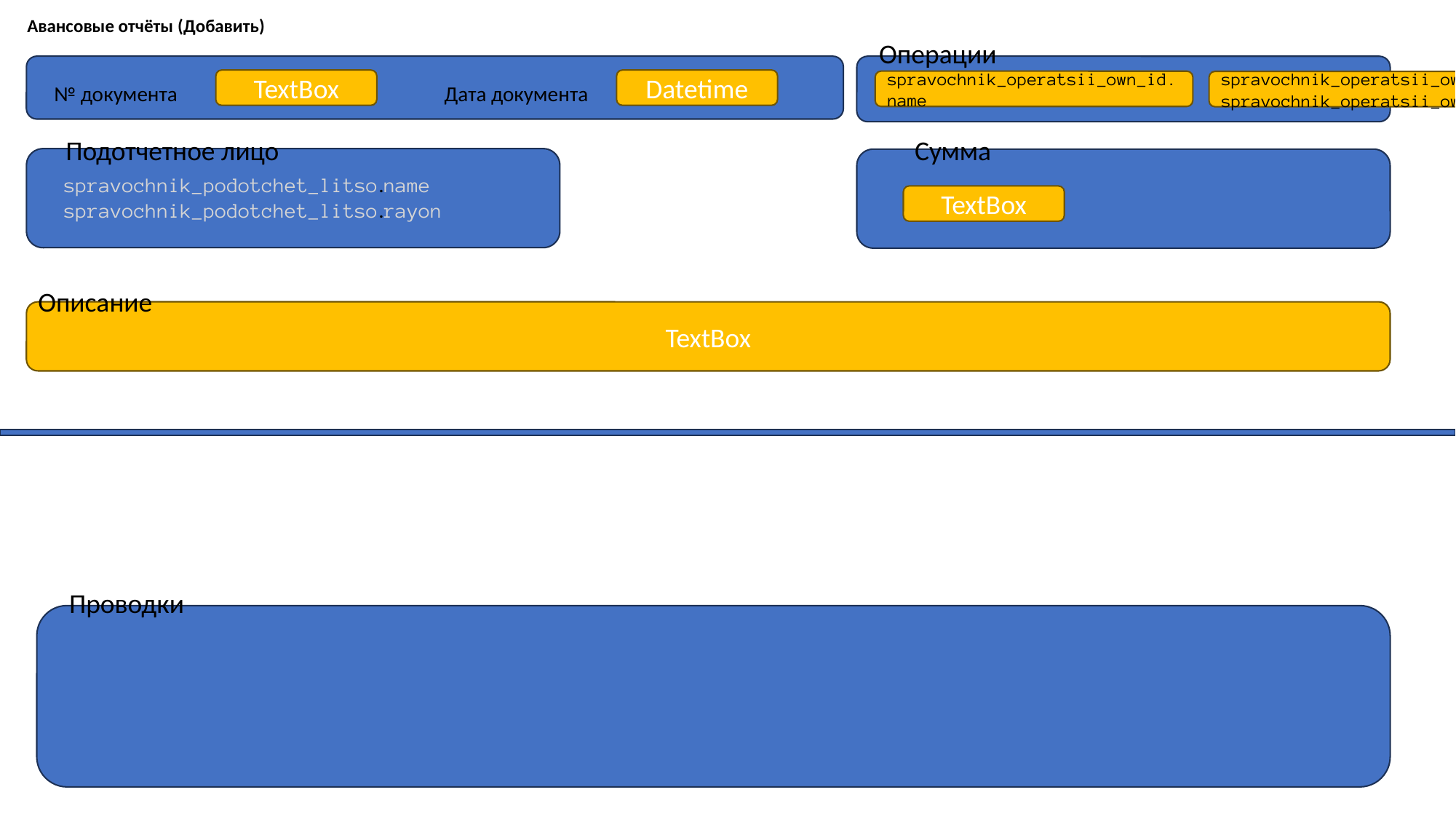

Авансовые отчёты (Добавить)
Операции

TextBox
Datetime
spravochnik_operatsii_own_id.name
spravochnik_operatsii_own_id.schet / spravochnik_operatsii_own_id.subschet
№ документа
Дата документа
Подотчетное лицо
Сумма

spravochnik_podotchet_litso.name
spravochnik_podotchet_litso.rayon
TextBox
Описание
TextBox

Проводки